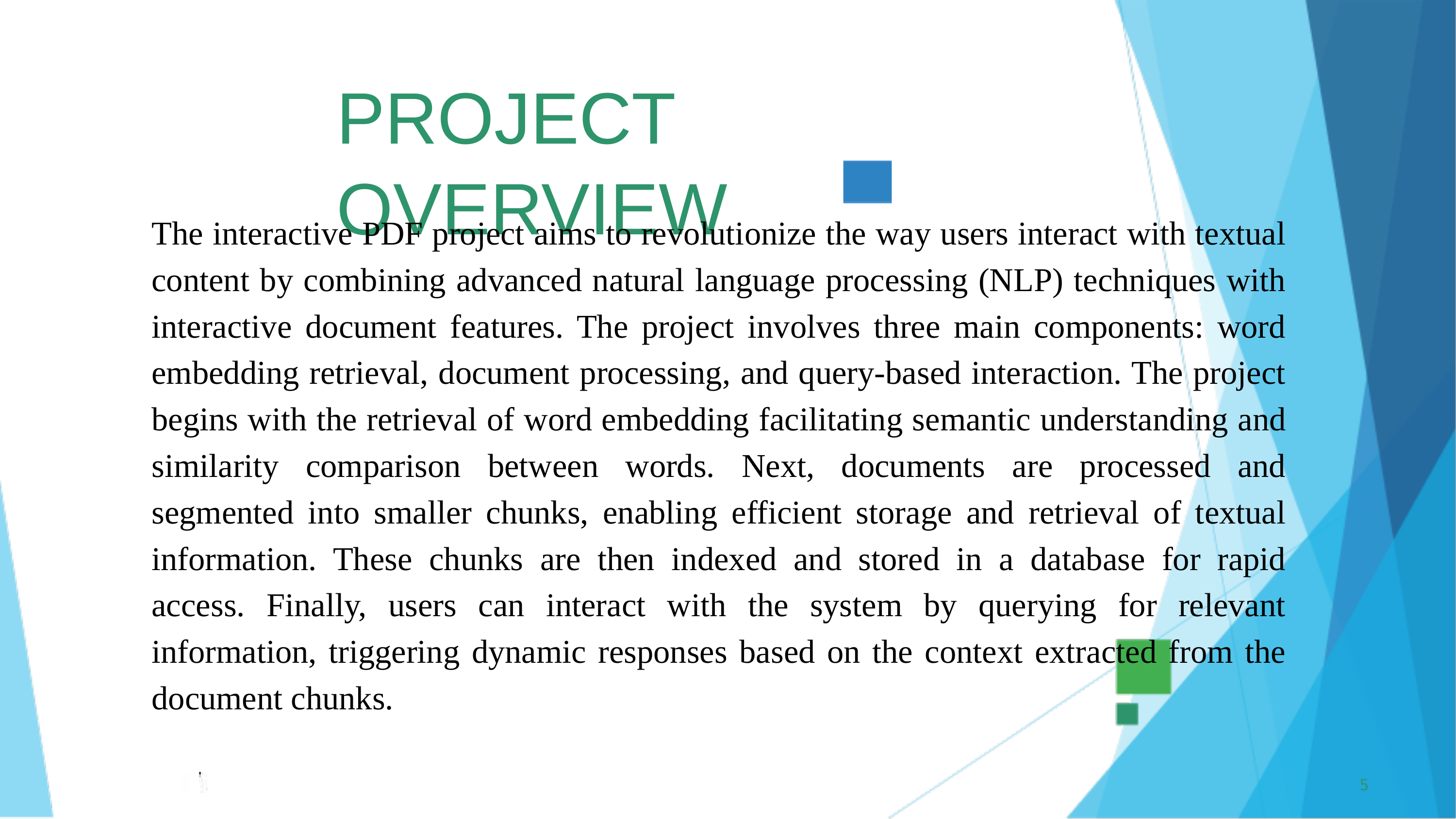

PROJECT OVERVIEW

The interactive PDF project aims to revolutionize the way users interact with textual content by combining advanced natural language processing (NLP) techniques with interactive document features. The project involves three main components: word embedding retrieval, document processing, and query-based interaction. The project begins with the retrieval of word embedding facilitating semantic understanding and similarity comparison between words. Next, documents are processed and segmented into smaller chunks, enabling efficient storage and retrieval of textual information. These chunks are then indexed and stored in a database for rapid access. Finally, users can interact with the system by querying for relevant information, triggering dynamic responses based on the context extracted from the document chunks.

5